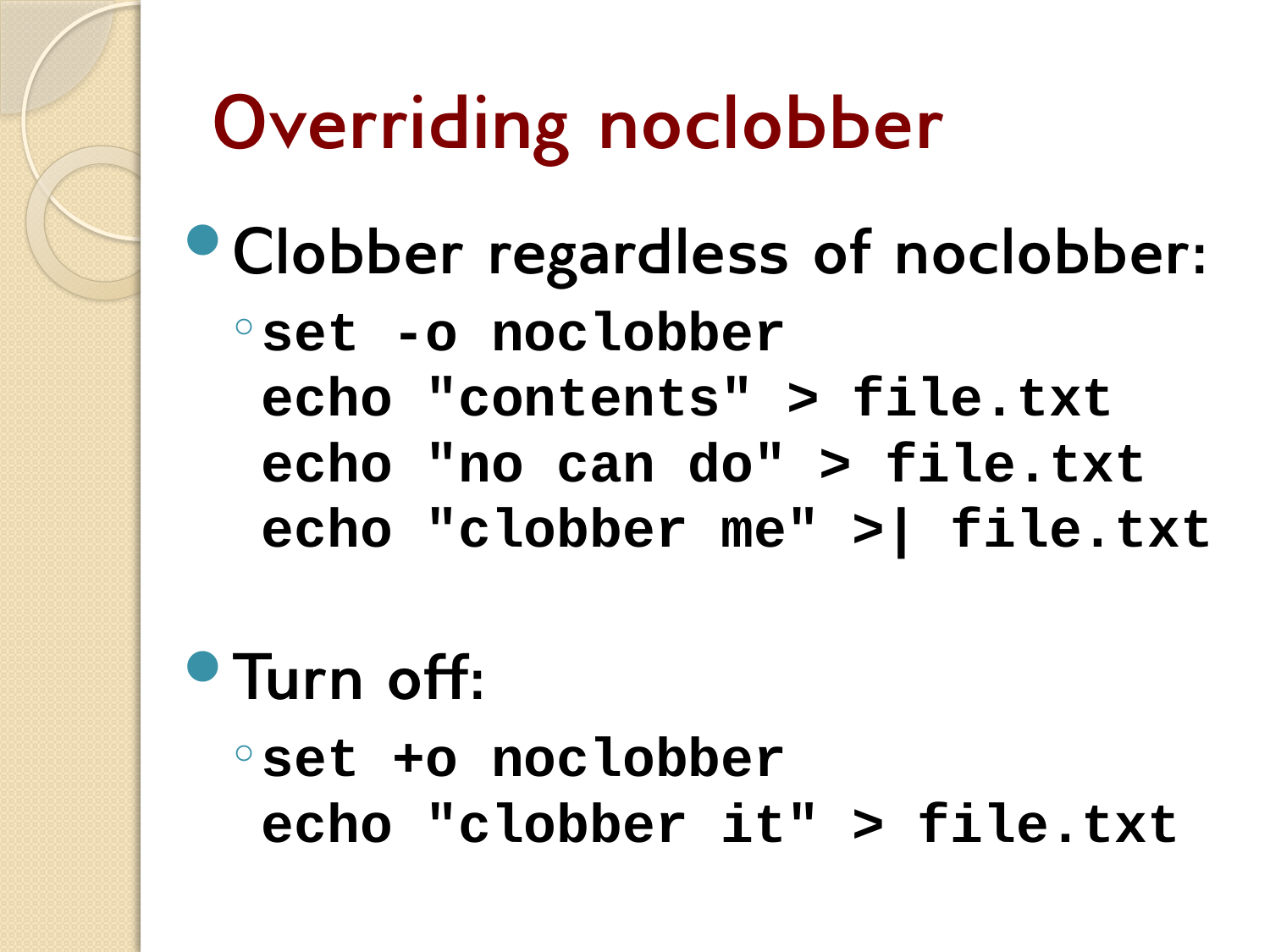

# Overriding noclobber
Clobber regardless of noclobber:
set -o noclobber
echo "contents" > file.txt
echo "no can do" > file.txt
echo "clobber me" >| file.txt
Turn off:
set +o noclobber
echo "clobber it" > file.txt